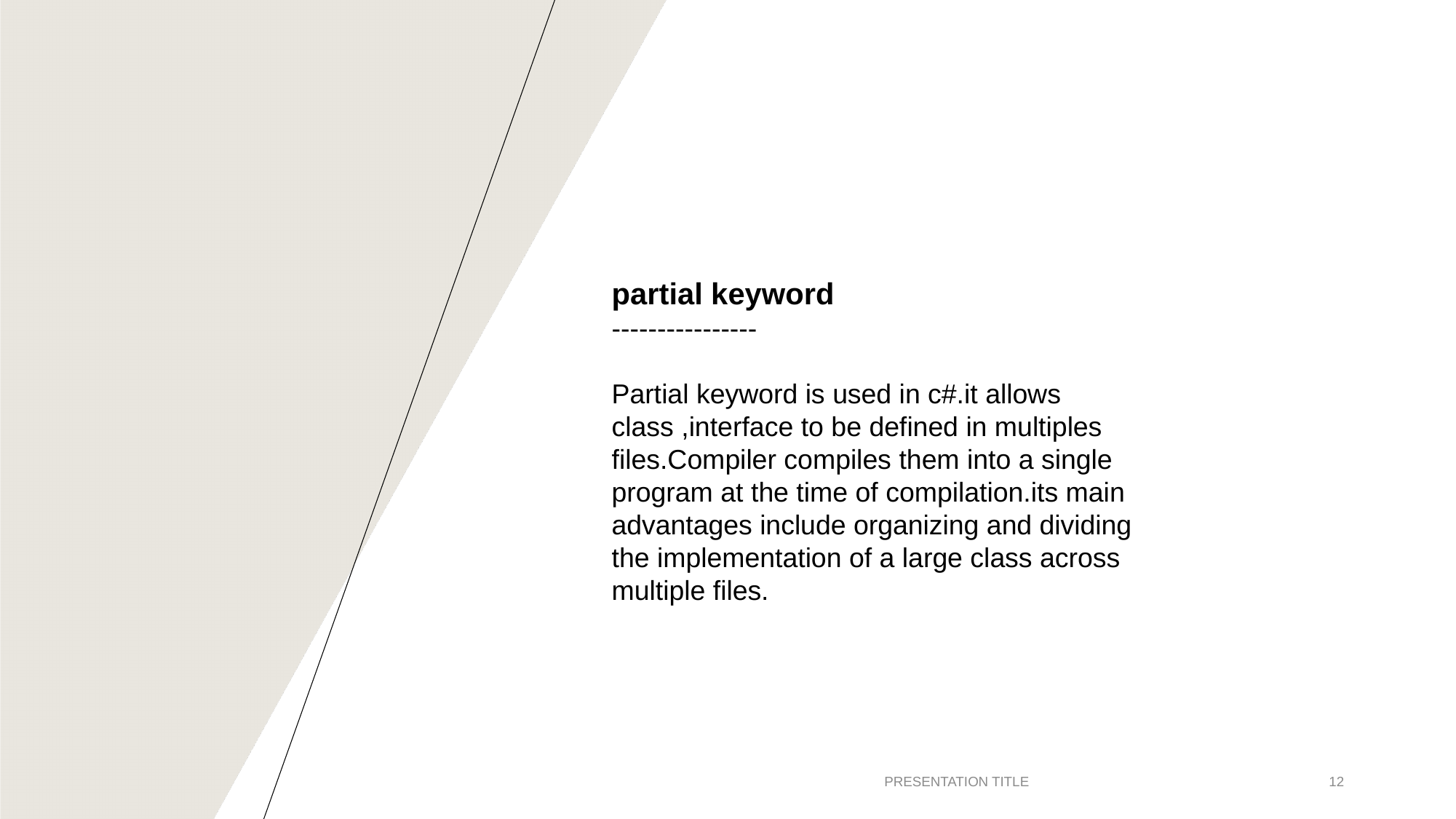

partial keyword
----------------

Partial keyword is used in c#.it allows class ,interface to be defined in multiples files.Compiler compiles them into a single program at the time of compilation.its main advantages include organizing and dividing the implementation of a large class across multiple files.

PRESENTATION TITLE
12